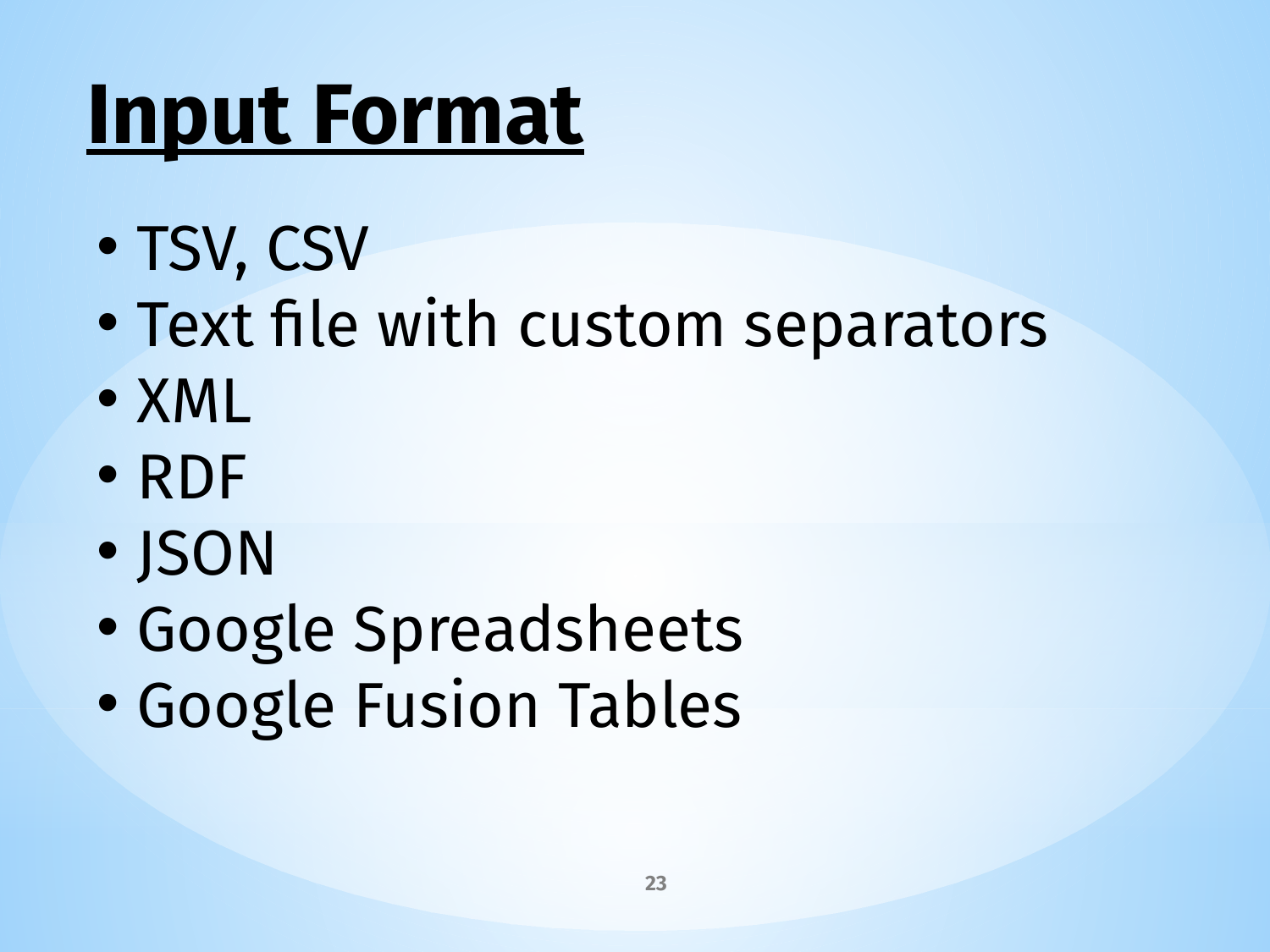

Input Format
TSV, CSV
Text file with custom separators
XML
RDF
JSON
Google Spreadsheets
Google Fusion Tables
23